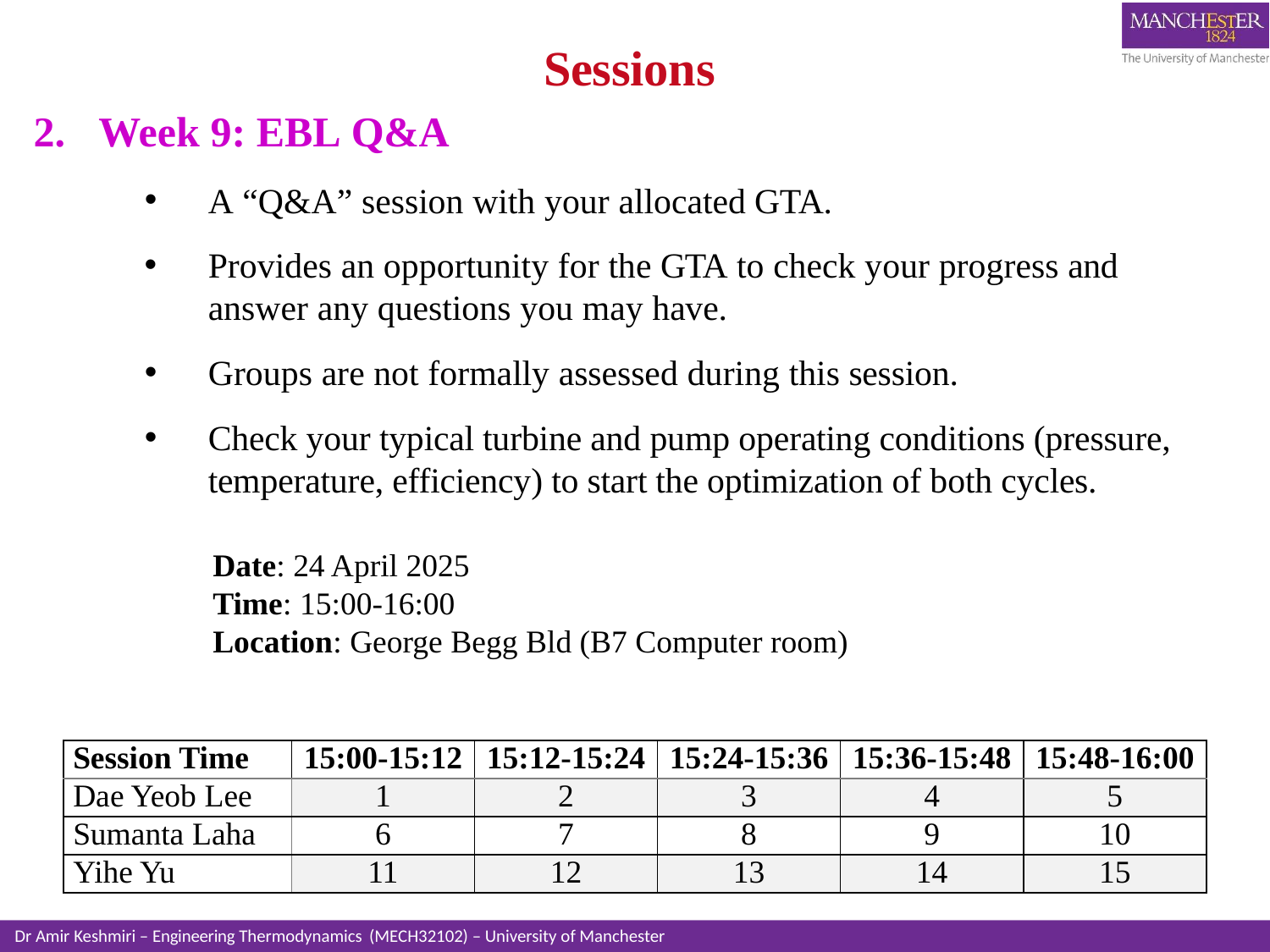

# Sessions
2. 	Week 9: EBL Q&A
A “Q&A” session with your allocated GTA.
Provides an opportunity for the GTA to check your progress and answer any questions you may have.
Groups are not formally assessed during this session.
Check your typical turbine and pump operating conditions (pressure, temperature, efficiency) to start the optimization of both cycles.
Date: 24 April 2025
Time: 15:00-16:00
Location: George Begg Bld (B7 Computer room)

| Session Time | 15:00-15:12 | 15:12-15:24 | 15:24-15:36 | 15:36-15:48 | 15:48-16:00 |
| --- | --- | --- | --- | --- | --- |
| Dae Yeob Lee | 1 | 2 | 3 | 4 | 5 |
| Sumanta Laha | 6 | 7 | 8 | 9 | 10 |
| Yihe Yu | 11 | 12 | 13 | 14 | 15 |
Dr Amir Keshmiri – Engineering Thermodynamics (MECH32102) – University of Manchester